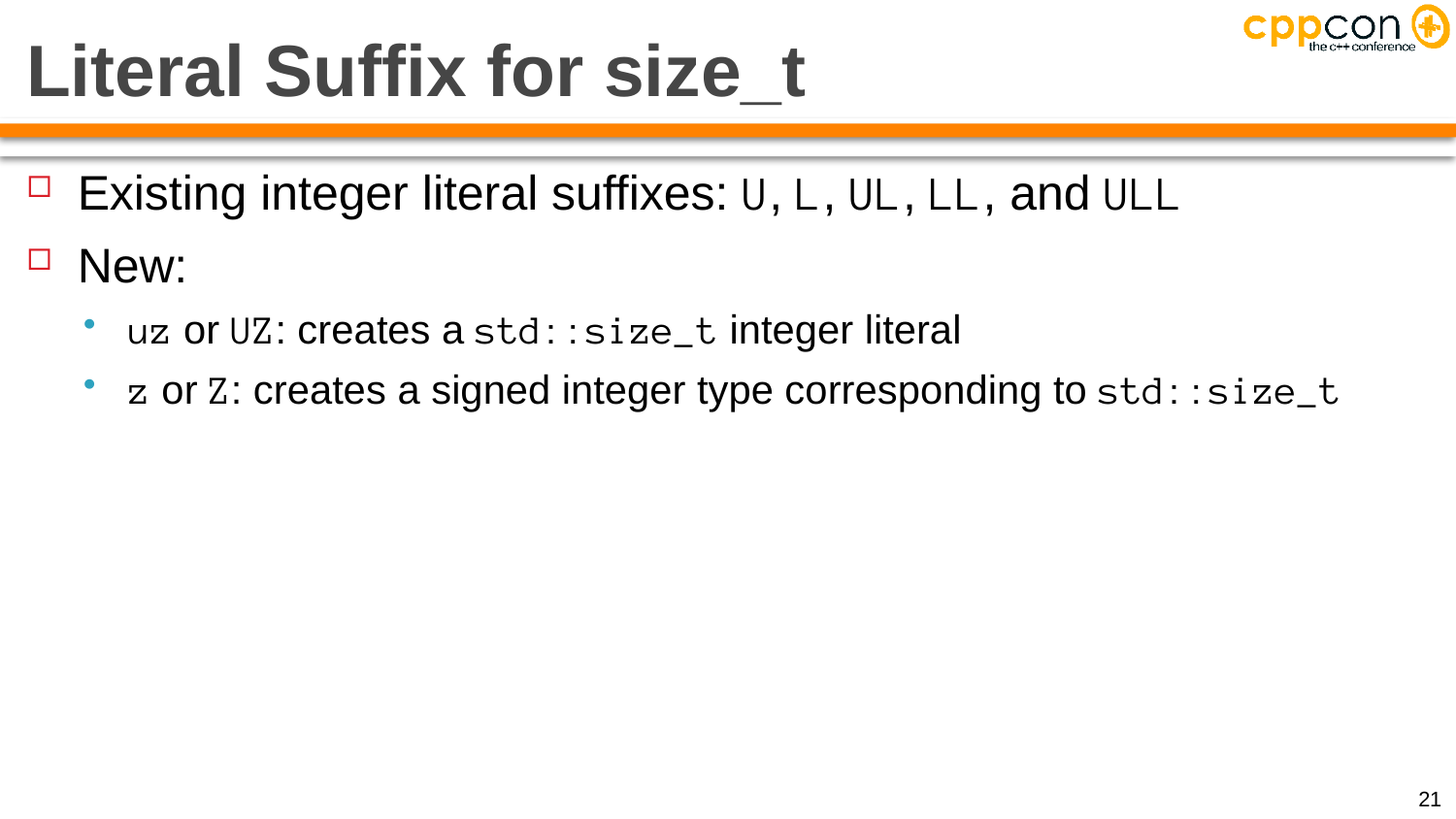

# Literal Suffix for size_t
Existing integer literal suffixes: U, L, UL, LL, and ULL
New:
uz or UZ: creates a std::size_t integer literal
z or Z: creates a signed integer type corresponding to std::size_t